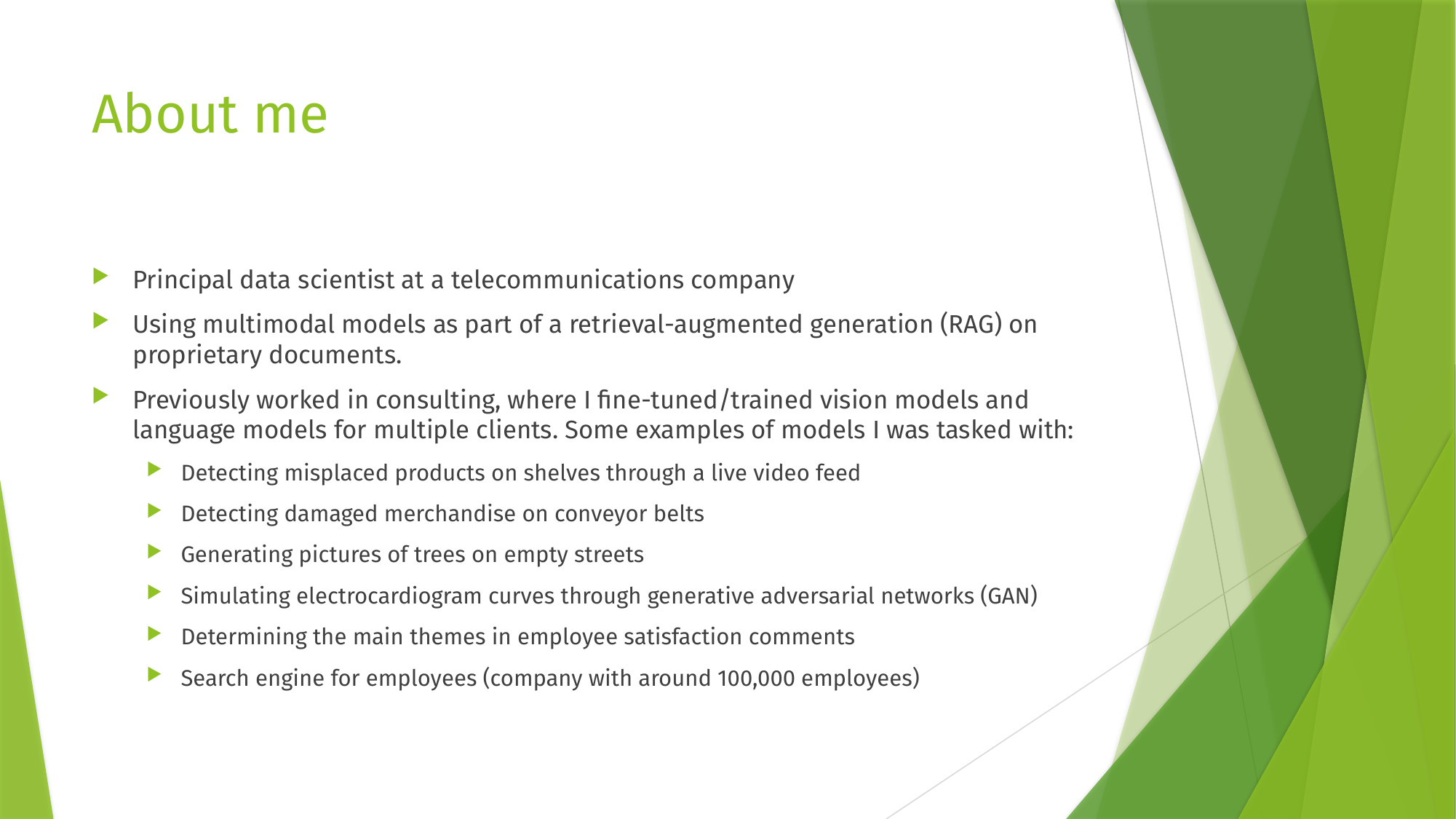

# About me
Principal data scientist at a telecommunications company
Using multimodal models as part of a retrieval-augmented generation (RAG) on proprietary documents.
Previously worked in consulting, where I fine-tuned/trained vision models and language models for multiple clients. Some examples of models I was tasked with:
Detecting misplaced products on shelves through a live video feed
Detecting damaged merchandise on conveyor belts
Generating pictures of trees on empty streets
Simulating electrocardiogram curves through generative adversarial networks (GAN)
Determining the main themes in employee satisfaction comments
Search engine for employees (company with around 100,000 employees)